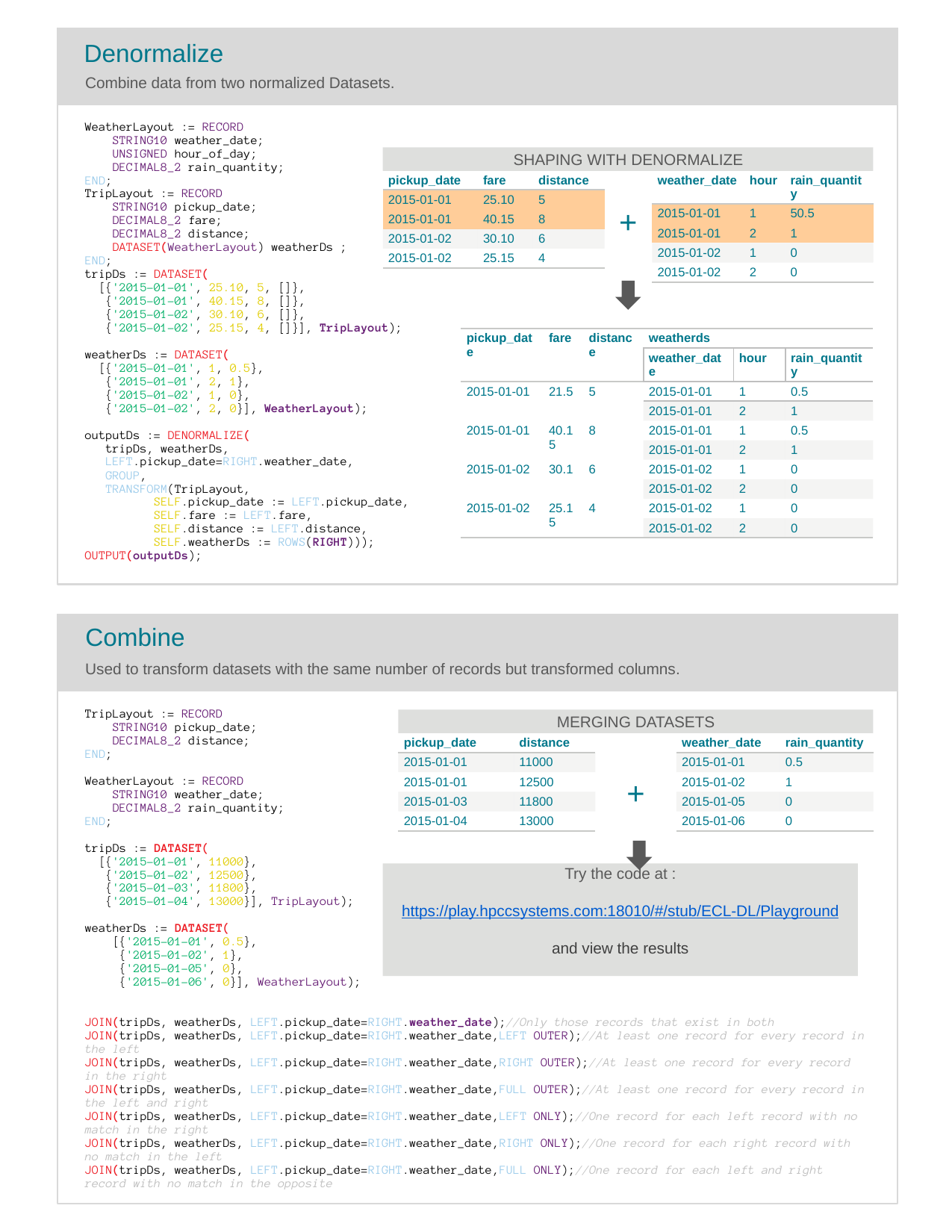

Denormalize

Combine data from two normalized Datasets.
WeatherLayout := RECORD
    STRING10 weather_date;
    UNSIGNED hour_of_day;
    DECIMAL8_2 rain_quantity;
END;
TripLayout := RECORD
    STRING10 pickup_date;
    DECIMAL8_2 fare;
    DECIMAL8_2 distance;
    DATASET(WeatherLayout) weatherDs ;
END;
tripDs := DATASET(
  [{'2015-01-01', 25.10, 5, []},
   {'2015-01-01', 40.15, 8, []},
   {'2015-01-02', 30.10, 6, []},
   {'2015-01-02', 25.15, 4, []}], TripLayout);

weatherDs := DATASET(
  [{'2015-01-01', 1, 0.5},
   {'2015-01-01', 2, 1},
   {'2015-01-02', 1, 0},
   {'2015-01-02', 2, 0}], WeatherLayout);

outputDs := DENORMALIZE(
   tripDs, weatherDs,
   LEFT.pickup_date=RIGHT.weather_date,
   GROUP,
   TRANSFORM(TripLayout,
          SELF.pickup_date := LEFT.pickup_date,
          SELF.fare := LEFT.fare,
          SELF.distance := LEFT.distance,
          SELF.weatherDs := ROWS(RIGHT)));
OUTPUT(outputDs);
SHAPING WITH DENORMALIZE
| pickup\_date | fare | distance |
| --- | --- | --- |
| 2015-01-01 | 25.10 | 5 |
| 2015-01-01 | 40.15 | 8 |
| 2015-01-02 | 30.10 | 6 |
| 2015-01-02 | 25.15 | 4 |
| weather\_date | hour | rain\_quantity |
| --- | --- | --- |
| 2015-01-01 | 1 | 50.5 |
| 2015-01-01 | 2 | 1 |
| 2015-01-02 | 1 | 0 |
| 2015-01-02 | 2 | 0 |
+

| pickup\_date | fare | distance | weatherds |  |  |
| --- | --- | --- | --- | --- | --- |
|  |  |  | weather\_date | hour | rain\_quantity |
| 2015-01-01 | 21.5 | 5 | 2015-01-01 | 1 | 0.5 |
|  |  |  | 2015-01-01 | 2 | 1 |
| 2015-01-01 | 40.15 | 8 | 2015-01-01 | 1 | 0.5 |
|  |  |  | 2015-01-01 | 2 | 1 |
| 2015-01-02 | 30.1 | 6 | 2015-01-02 | 1 | 0 |
|  |  |  | 2015-01-02 | 2 | 0 |
| 2015-01-02 | 25.15 | 4 | 2015-01-02 | 1 | 0 |
|  |  |  | 2015-01-02 | 2 | 0 |
Combine

Used to transform datasets with the same number of records but transformed columns.
TripLayout := RECORD
    STRING10 pickup_date;
    DECIMAL8_2 distance;
END;

WeatherLayout := RECORD
    STRING10 weather_date;
    DECIMAL8_2 rain_quantity;
END;

tripDs := DATASET(
  [{'2015-01-01', 11000},
   {'2015-01-02', 12500},
   {'2015-01-03', 11800},
   {'2015-01-04', 13000}], TripLayout);

weatherDs := DATASET(
    [{'2015-01-01', 0.5},
     {'2015-01-02', 1},
     {'2015-01-05', 0},
     {'2015-01-06', 0}], WeatherLayout);

JOIN(tripDs, weatherDs, LEFT.pickup_date=RIGHT.weather_date);//Only those records that exist in both
JOIN(tripDs, weatherDs, LEFT.pickup_date=RIGHT.weather_date,LEFT OUTER);//At least one record for every record in the left
JOIN(tripDs, weatherDs, LEFT.pickup_date=RIGHT.weather_date,RIGHT OUTER);//At least one record for every record in the right
JOIN(tripDs, weatherDs, LEFT.pickup_date=RIGHT.weather_date,FULL OUTER);//At least one record for every record in the left and right
JOIN(tripDs, weatherDs, LEFT.pickup_date=RIGHT.weather_date,LEFT ONLY);//One record for each left record with no match in the right
JOIN(tripDs, weatherDs, LEFT.pickup_date=RIGHT.weather_date,RIGHT ONLY);//One record for each right record with no match in the left
JOIN(tripDs, weatherDs, LEFT.pickup_date=RIGHT.weather_date,FULL ONLY);//One record for each left and right record with no match in the opposite
MERGING DATASETS
| pickup\_date | distance |
| --- | --- |
| 2015-01-01 | 11000 |
| 2015-01-01 | 12500 |
| 2015-01-03 | 11800 |
| 2015-01-04 | 13000 |
| weather\_date | rain\_quantity |
| --- | --- |
| 2015-01-01 | 0.5 |
| 2015-01-02 | 1 |
| 2015-01-05 | 0 |
| 2015-01-06 | 0 |
+

Try the code at :

https://play.hpccsystems.com:18010/#/stub/ECL-DL/Playground

and view the results